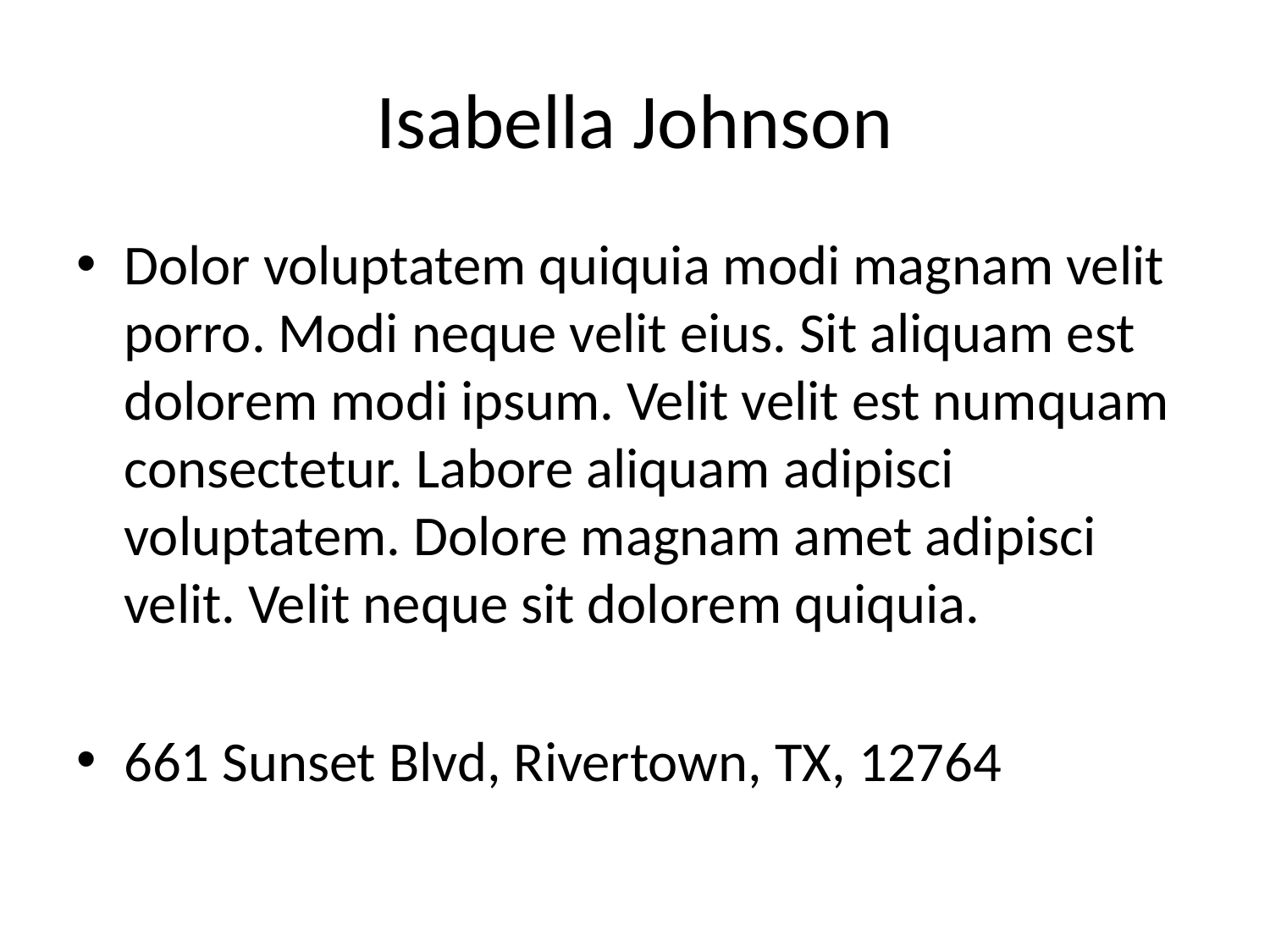

# Isabella Johnson
Dolor voluptatem quiquia modi magnam velit porro. Modi neque velit eius. Sit aliquam est dolorem modi ipsum. Velit velit est numquam consectetur. Labore aliquam adipisci voluptatem. Dolore magnam amet adipisci velit. Velit neque sit dolorem quiquia.

661 Sunset Blvd, Rivertown, TX, 12764